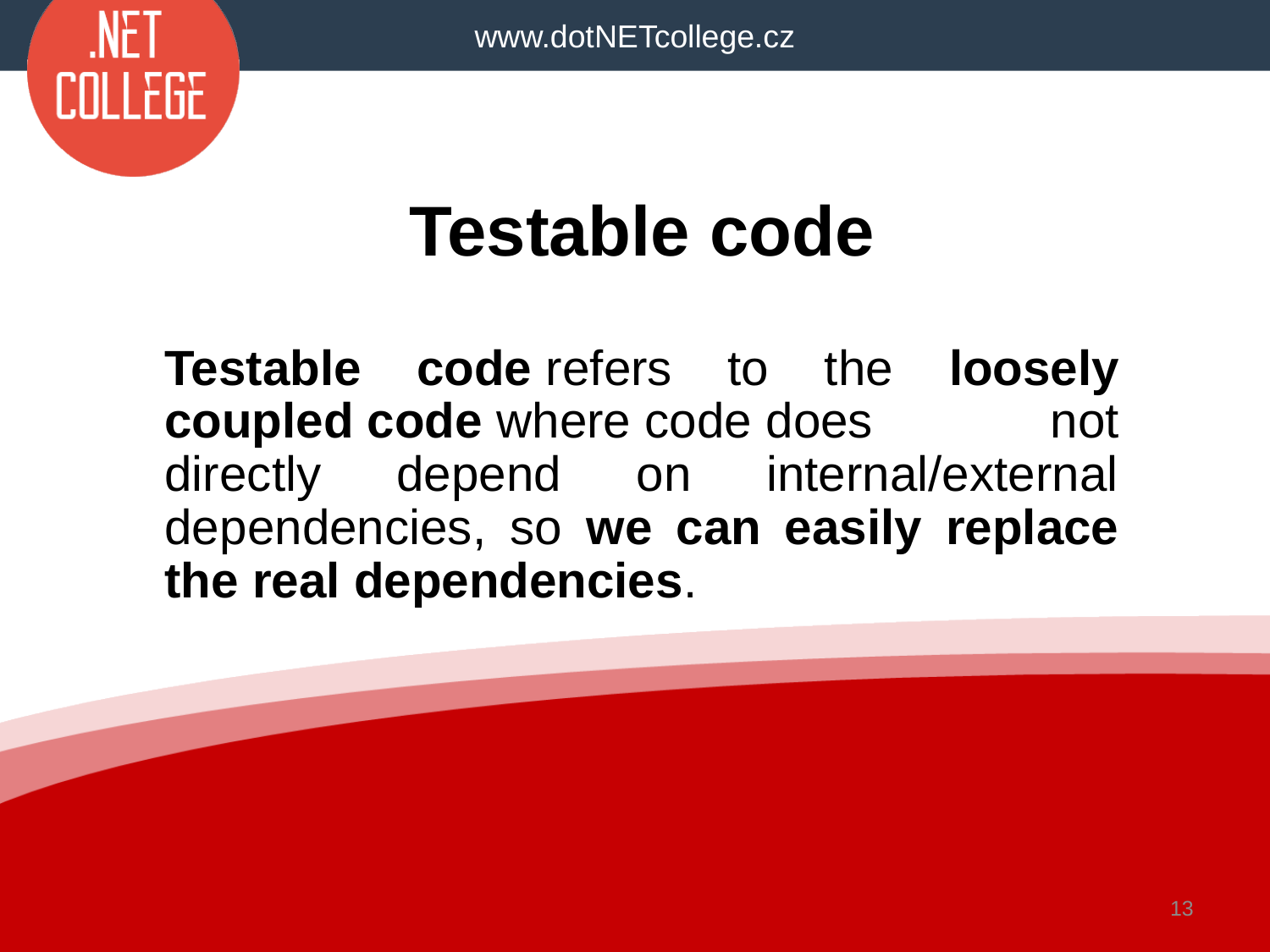

# Testable code
Testable code refers to the loosely coupled code where code does not directly depend on internal/external dependencies, so we can easily replace the real dependencies.

13